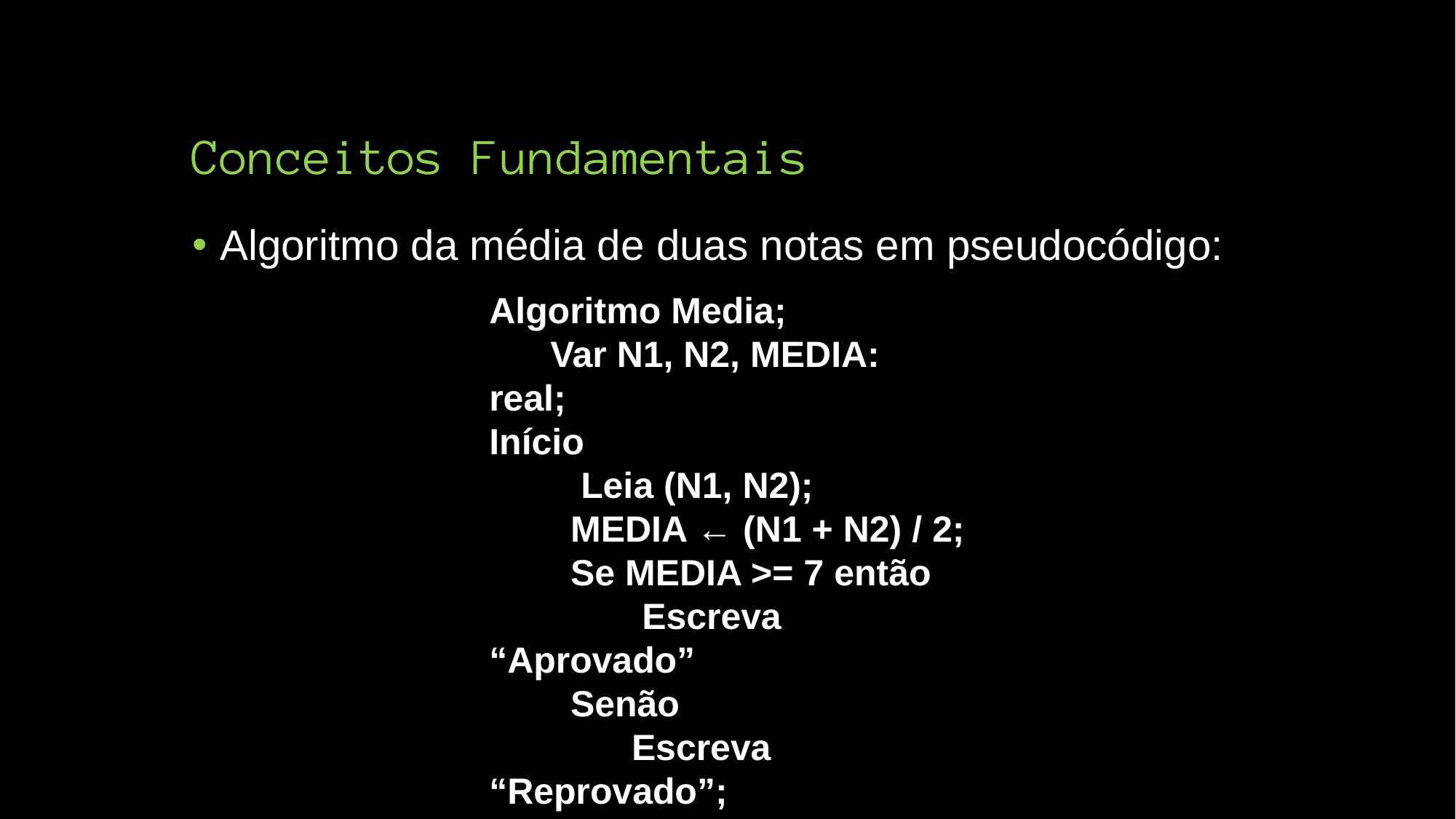

# Conceitos Fundamentais
Algoritmo da média de duas notas em pseudocódigo:

Algoritmo Media;
      Var N1, N2, MEDIA: real;
Início
         Leia (N1, N2);
        MEDIA ← (N1 + N2) / 2;
        Se MEDIA >= 7 então
               Escreva “Aprovado”
        Senão
              Escreva “Reprovado”;
        Fim_se
Fim